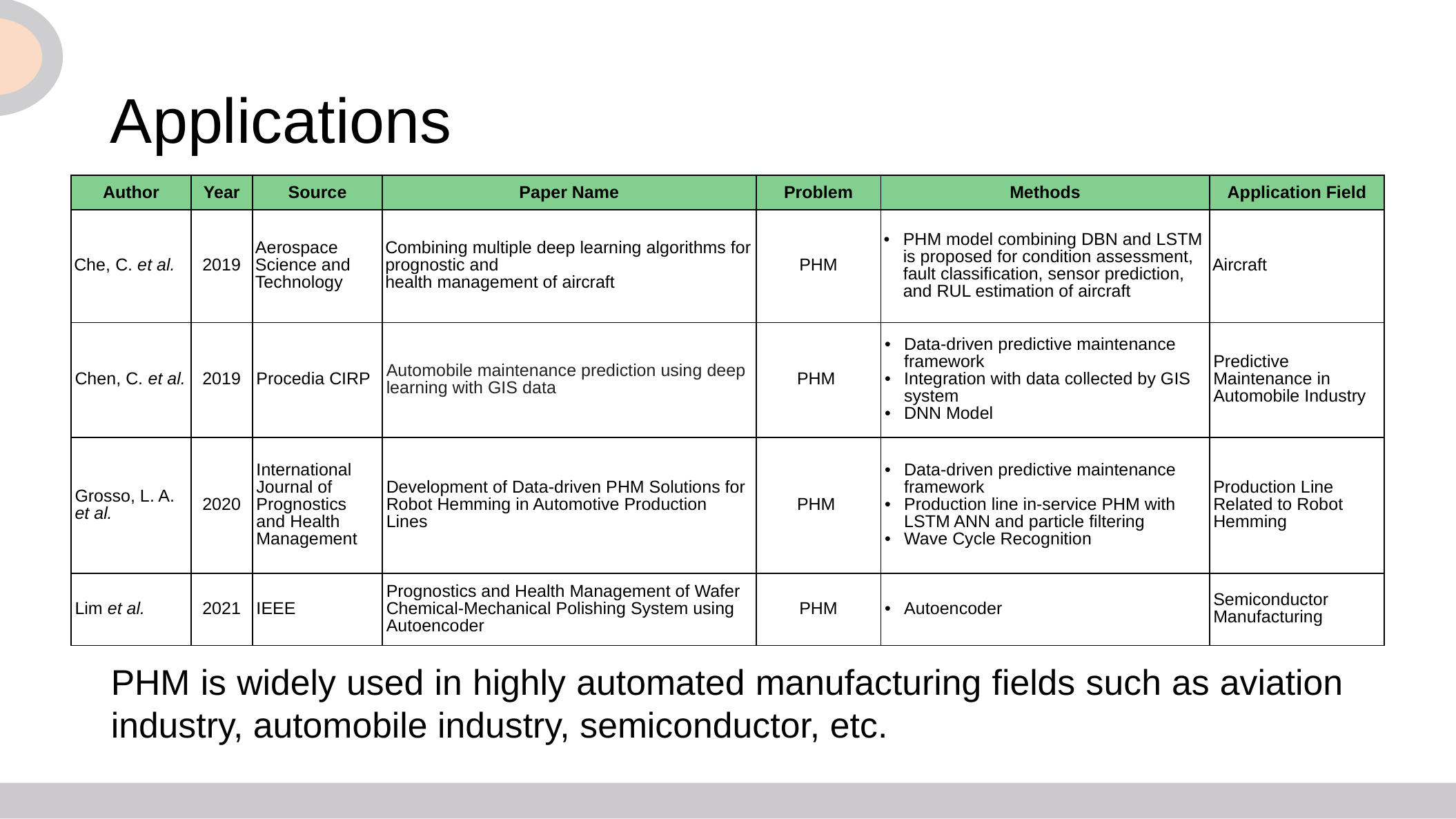

# Applications

| Author | Year | Source | Paper Name | Problem | Methods | Application Field |
| --- | --- | --- | --- | --- | --- | --- |
| Che, C. et al. | 2019 | Aerospace Science and Technology | Combining multiple deep learning algorithms for prognostic and health management of aircraft | PHM | PHM model combining DBN and LSTM is proposed for condition assessment, fault classification, sensor prediction, and RUL estimation of aircraft | Aircraft |
| Chen, C. et al. | 2019 | Procedia CIRP | Automobile maintenance prediction using deep learning with GIS data | PHM | Data-driven predictive maintenance framework Integration with data collected by GIS system DNN Model | Predictive Maintenance in Automobile Industry |
| Grosso, L. A. et al. | 2020 | International Journal of Prognostics and Health Management | Development of Data-driven PHM Solutions for Robot Hemming in Automotive Production Lines | PHM | Data-driven predictive maintenance framework Production line in-service PHM with LSTM ANN and particle filtering Wave Cycle Recognition | Production Line Related to Robot Hemming |
| Lim et al. | 2021 | IEEE | Prognostics and Health Management of Wafer Chemical-Mechanical Polishing System using Autoencoder | PHM | Autoencoder | Semiconductor Manufacturing |
PHM is widely used in highly automated manufacturing fields such as aviation industry, automobile industry, semiconductor, etc.